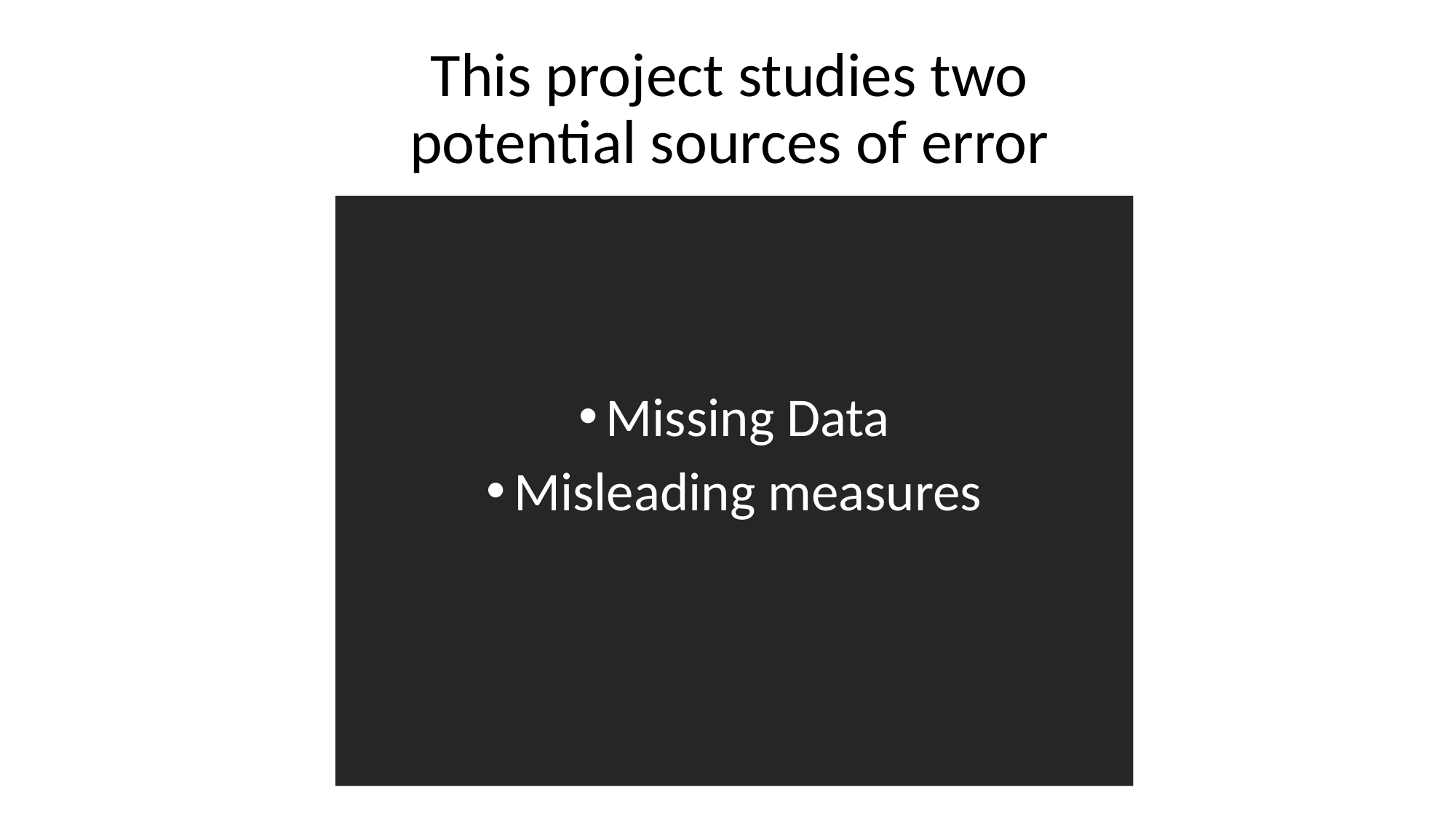

# This project studies two potential sources of error

Missing Data
Misleading measures